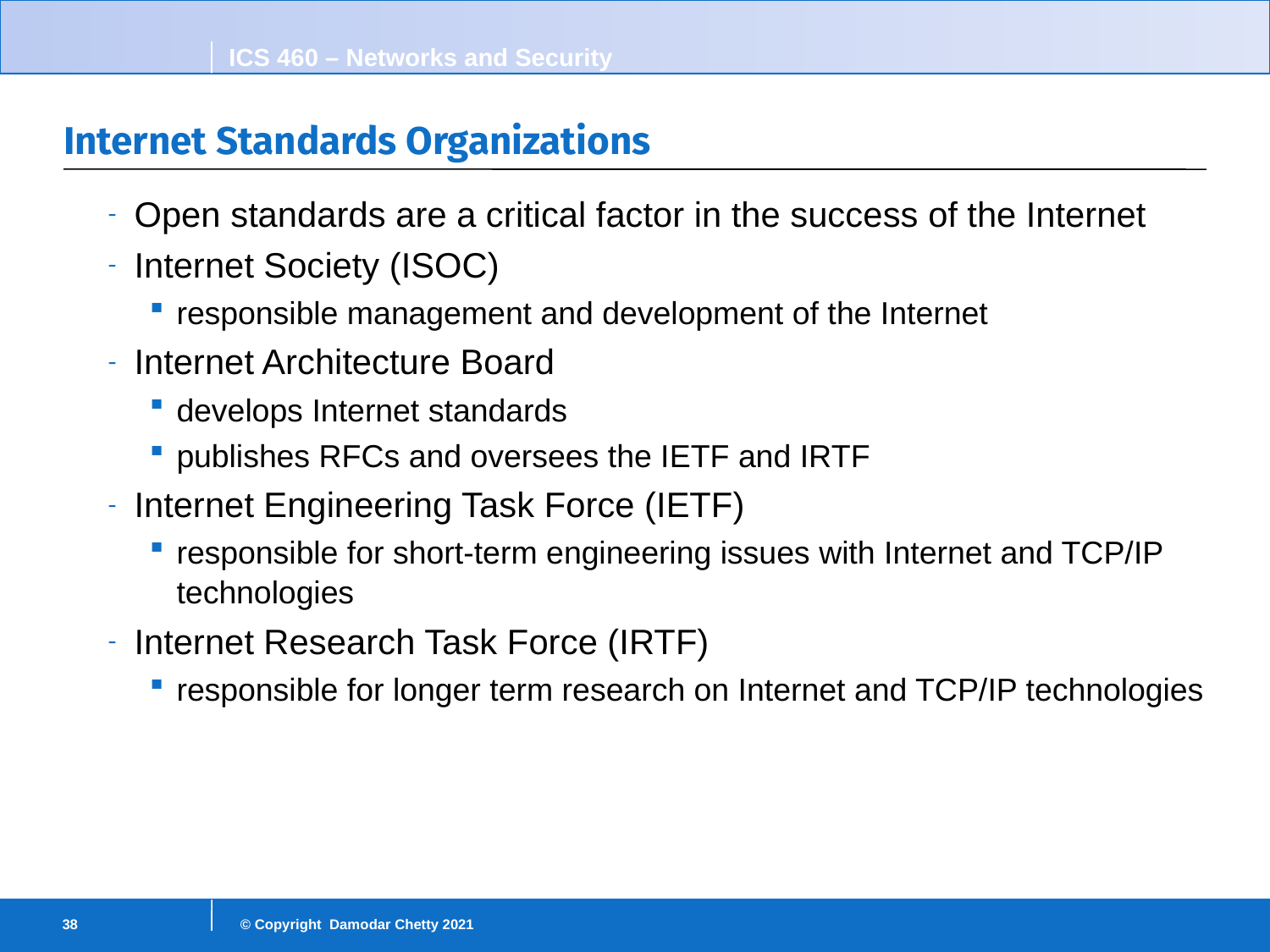

# Internet Standards Organizations
Open standards are a critical factor in the success of the Internet
Internet Society (ISOC)
responsible management and development of the Internet
Internet Architecture Board
develops Internet standards
publishes RFCs and oversees the IETF and IRTF
Internet Engineering Task Force (IETF)
responsible for short-term engineering issues with Internet and TCP/IP technologies
Internet Research Task Force (IRTF)
responsible for longer term research on Internet and TCP/IP technologies

38